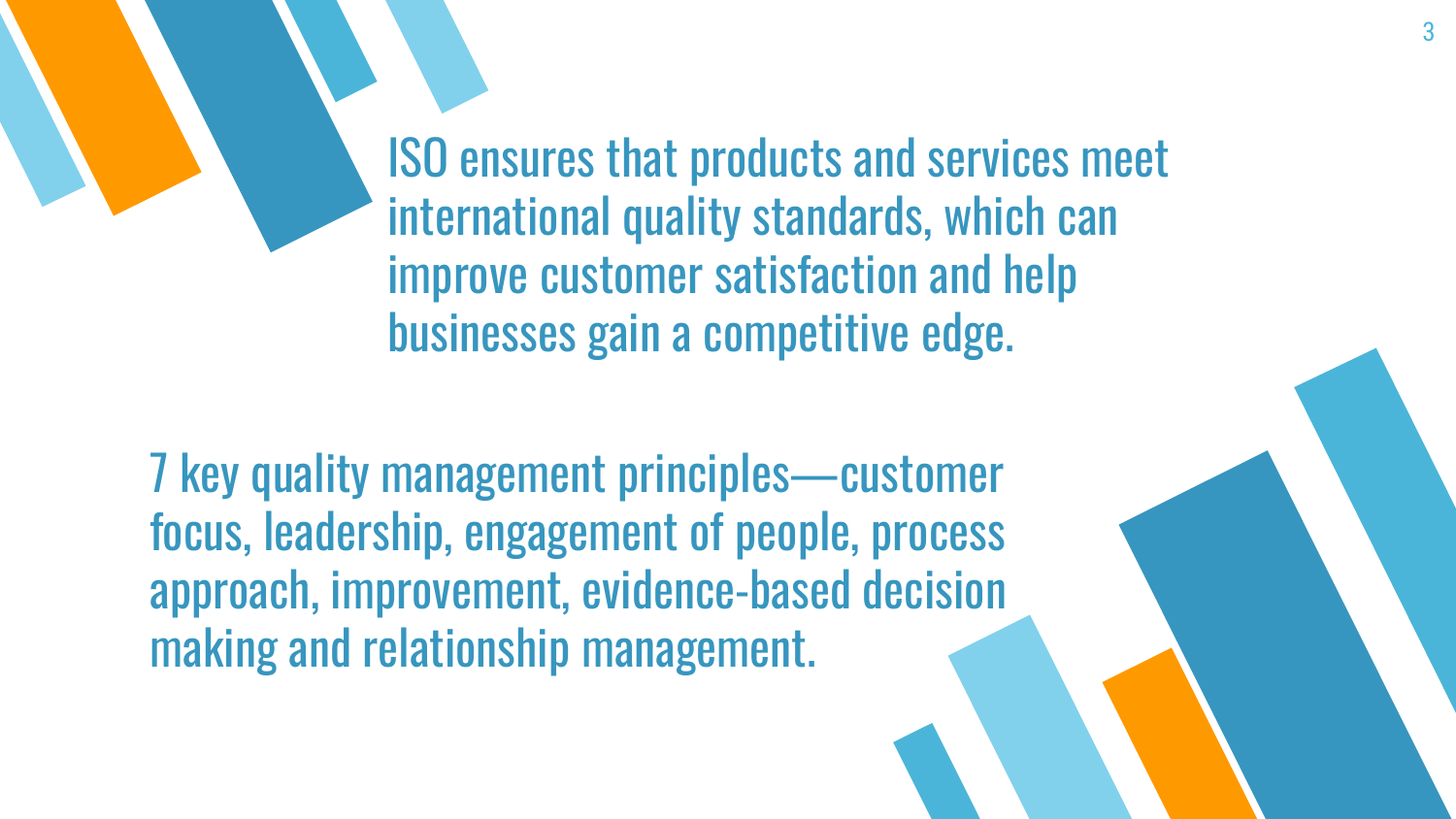

3
ISO ensures that products and services meet international quality standards, which can improve customer satisfaction and help businesses gain a competitive edge.

7 key quality management principles—customer focus, leadership, engagement of people, process approach, improvement, evidence-based decision making and relationship management.